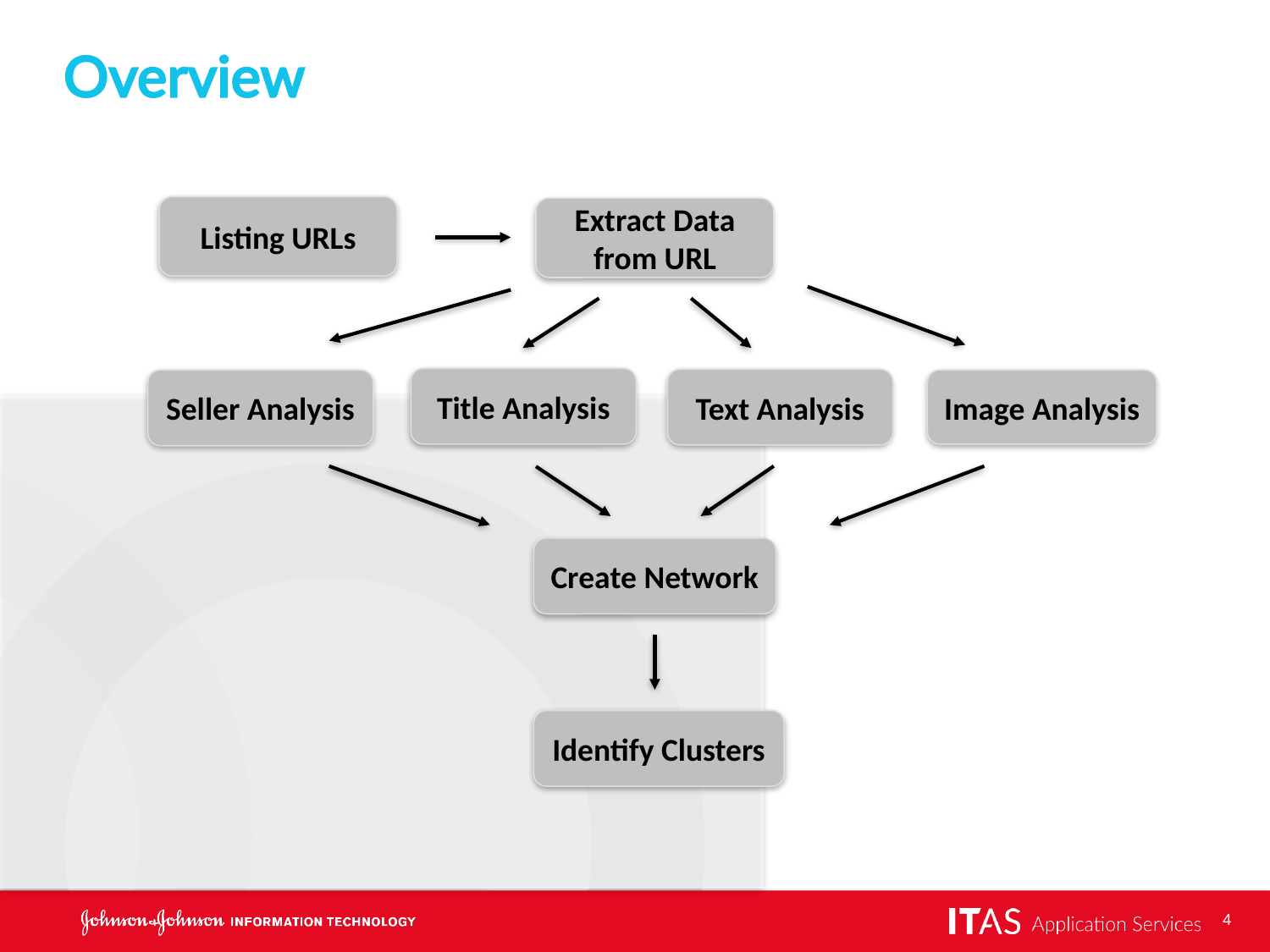

# Overview
Listing URLs
Extract Data from URL
Title Analysis
Text Analysis
Seller Analysis
Image Analysis
Create Network
Identify Clusters